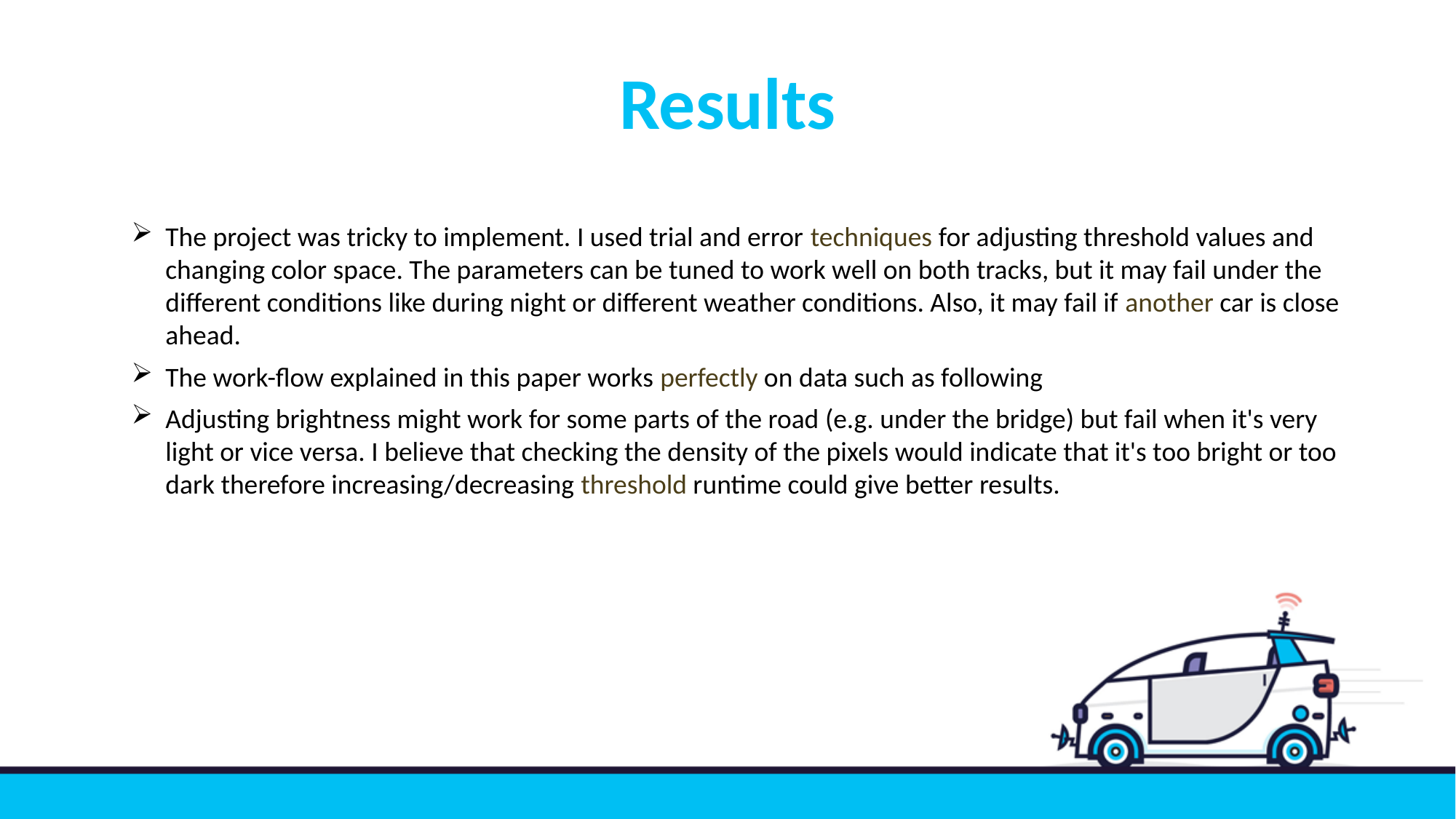

# Results
The project was tricky to implement. I used trial and error techniques for adjusting threshold values and changing color space. The parameters can be tuned to work well on both tracks, but it may fail under the different conditions like during night or different weather conditions. Also, it may fail if another car is close ahead.
The work-flow explained in this paper works perfectly on data such as following
Adjusting brightness might work for some parts of the road (e.g. under the bridge) but fail when it's very light or vice versa. I believe that checking the density of the pixels would indicate that it's too bright or too dark therefore increasing/decreasing threshold runtime could give better results.